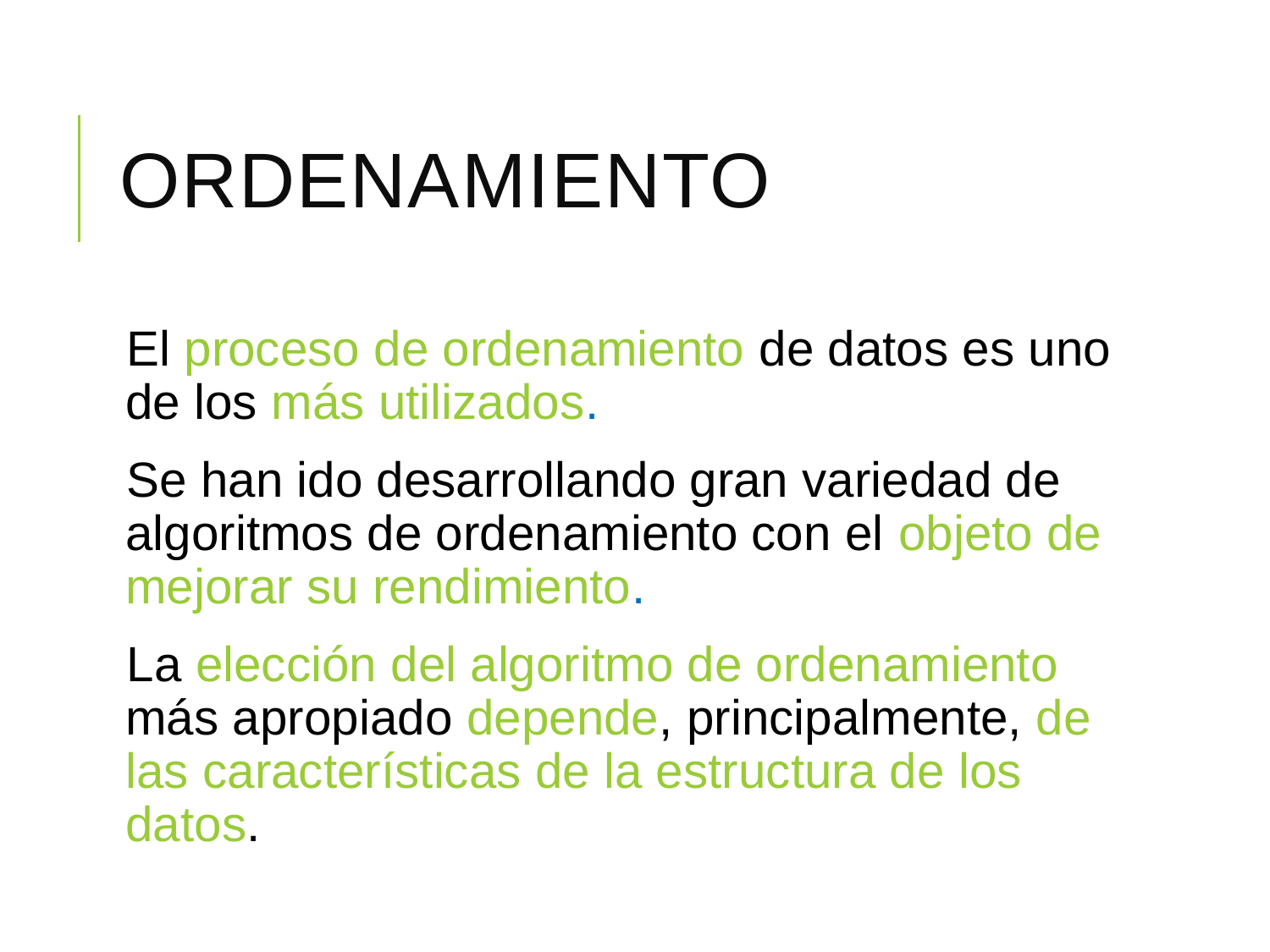

# Ordenamiento
El proceso de ordenamiento de datos es uno de los más utilizados.
Se han ido desarrollando gran variedad de algoritmos de ordenamiento con el objeto de mejorar su rendimiento.
La elección del algoritmo de ordenamiento más apropiado depende, principalmente, de las características de la estructura de los datos.